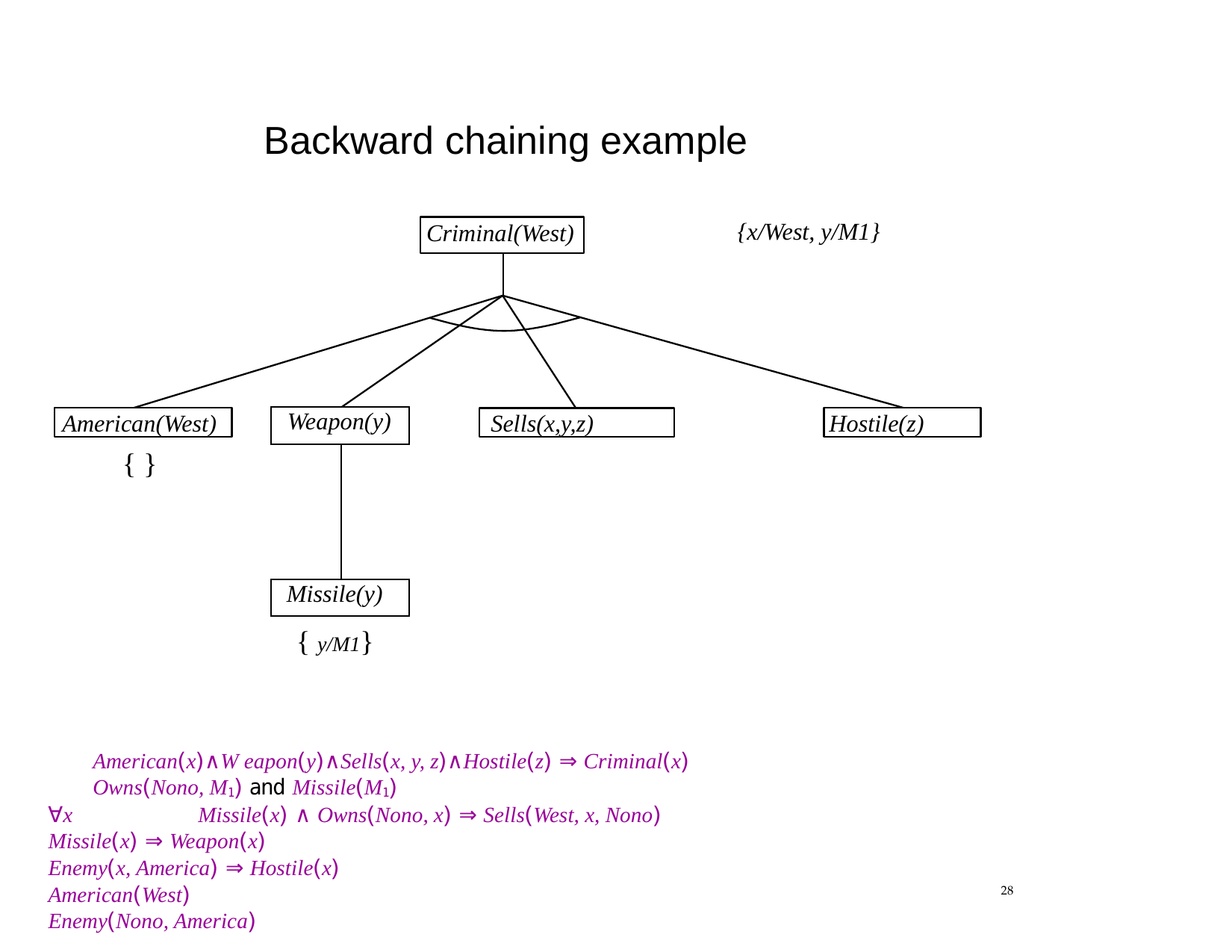

# Backward chaining example
{x/West, y/M1}

Criminal(West)

| Weapon(y) |  |
| --- | --- |
|  |  |
| Missile(y) |  |

American(West)

Hostile(Nono)

Hostile(z)
Sells(West,M1,z)

Sells(x,y,z)
{ }
{ y/M1}
American(x)∧W eapon(y)∧Sells(x, y, z)∧Hostile(z) ⇒ Criminal(x)
	Owns(Nono, M1) and Missile(M1)
∀x	Missile(x) ∧ Owns(Nono, x) ⇒ Sells(West, x, Nono)
Missile(x) ⇒ Weapon(x)
Enemy(x, America) ⇒ Hostile(x)
American(West)
Enemy(Nono, America)
28